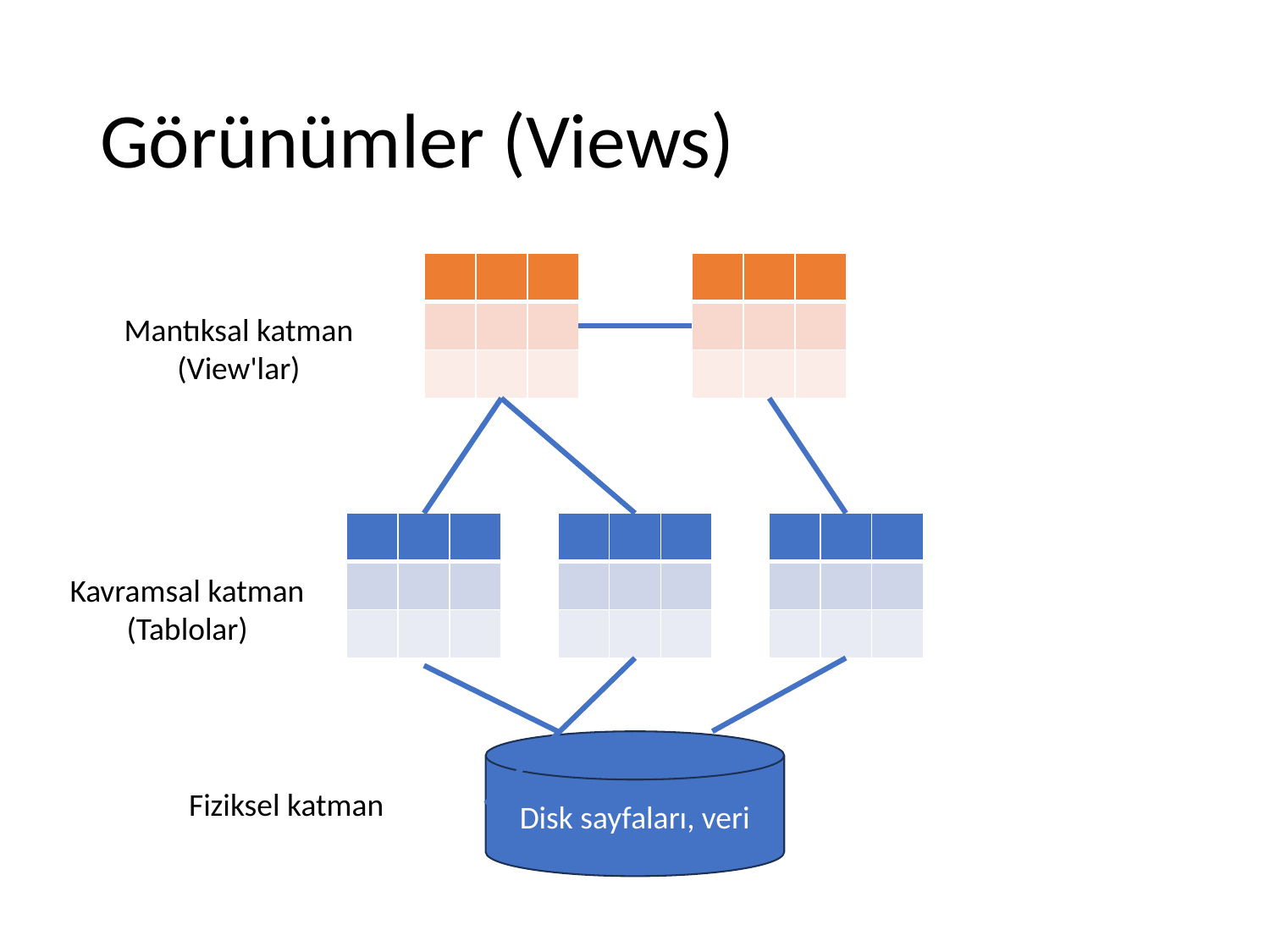

# Görünümler (Views)
|  |  |  |
| --- | --- | --- |
|  |  |  |
|  |  |  |
|  |  |  |
| --- | --- | --- |
|  |  |  |
|  |  |  |
Mantıksal katman
(View'lar)
|  |  |  |
| --- | --- | --- |
|  |  |  |
|  |  |  |
|  |  |  |
| --- | --- | --- |
|  |  |  |
|  |  |  |
|  |  |  |
| --- | --- | --- |
|  |  |  |
|  |  |  |
Kavramsal katman
(Tablolar)
Disk sayfaları, veri
Fiziksel katman